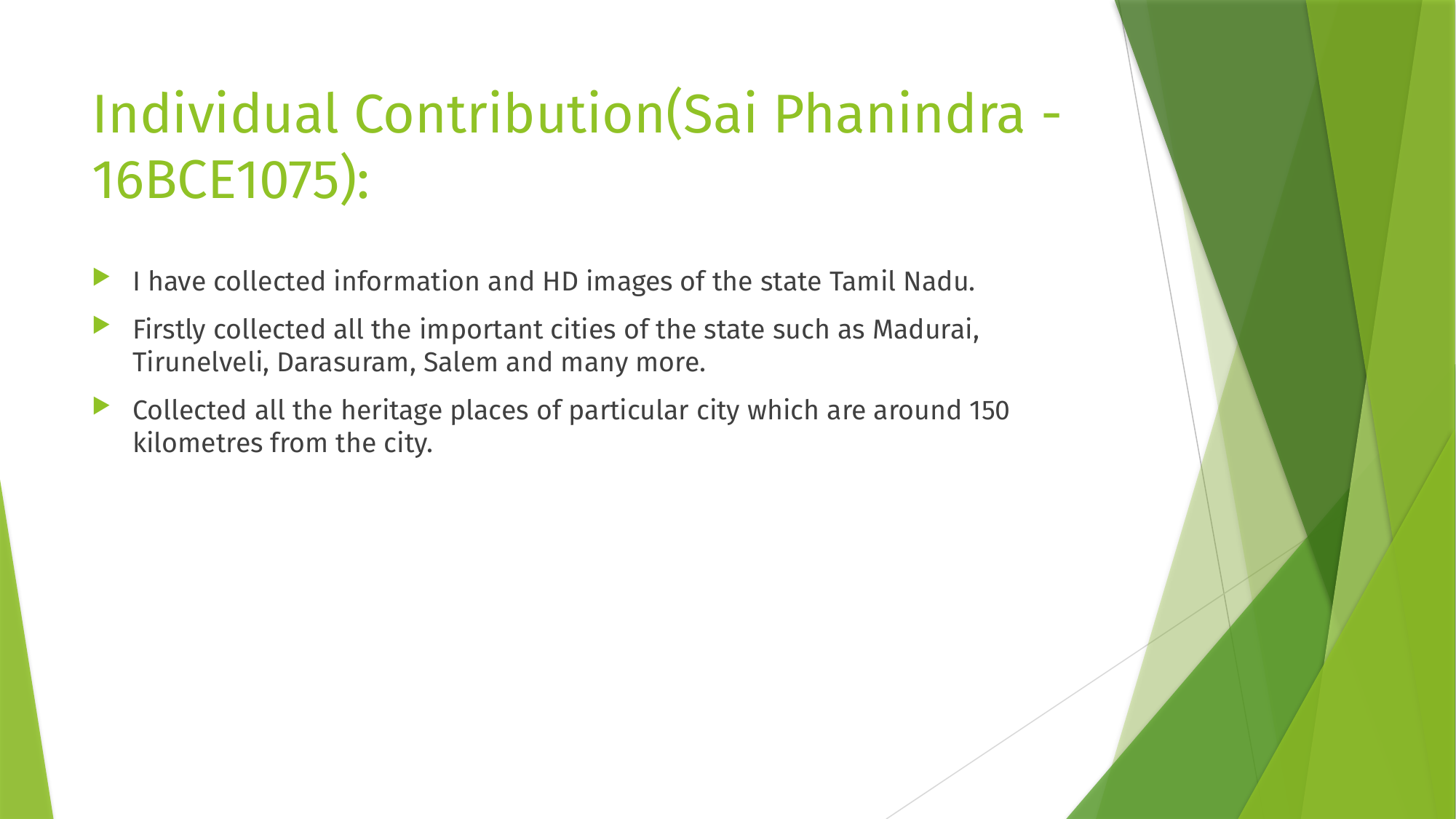

# Individual Contribution(Sai Phanindra -16BCE1075):
I have collected information and HD images of the state Tamil Nadu.
Firstly collected all the important cities of the state such as Madurai, Tirunelveli, Darasuram, Salem and many more.
Collected all the heritage places of particular city which are around 150 kilometres from the city.